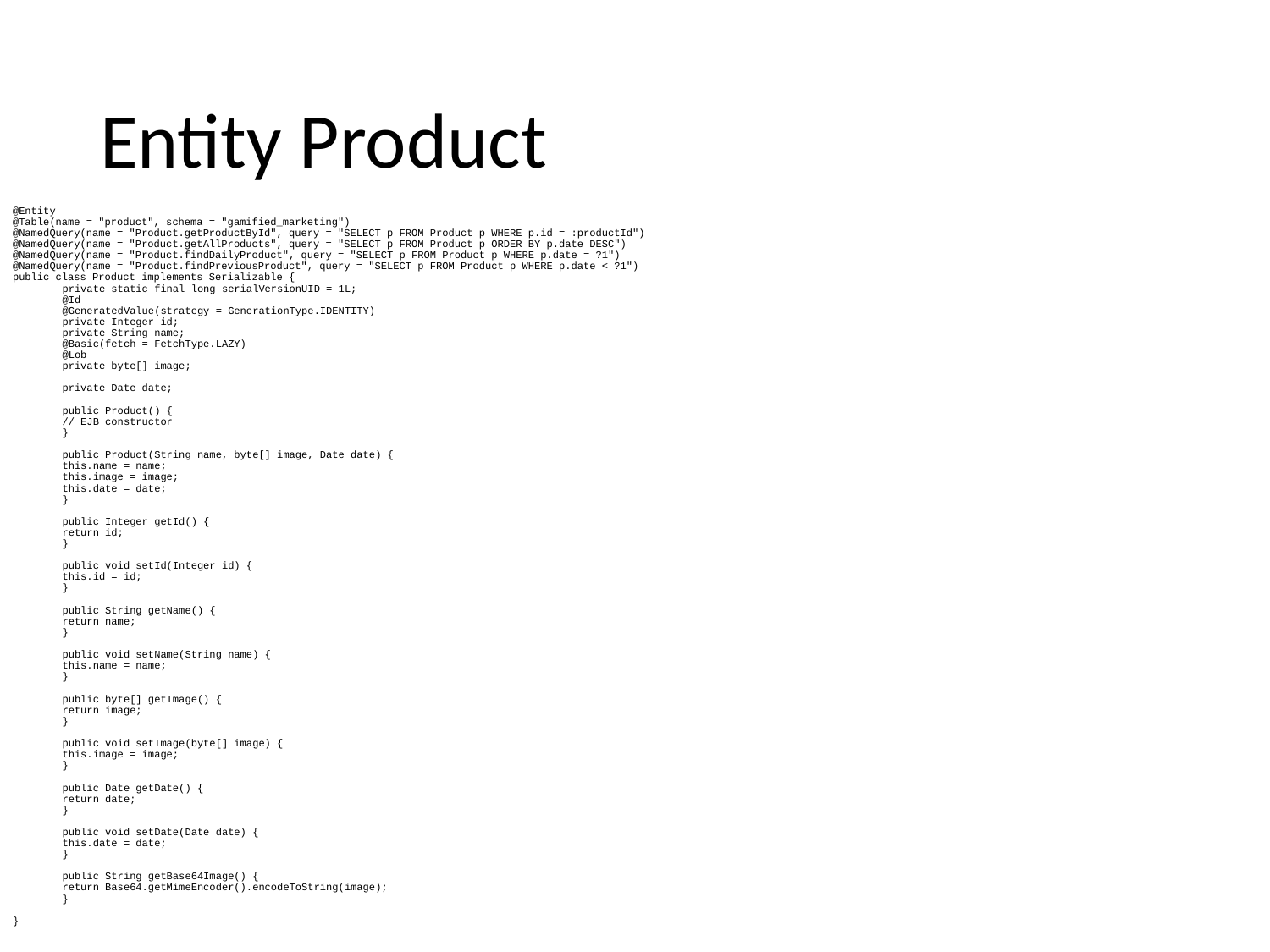

# Entity Product
@Entity
@Table(name = "product", schema = "gamified_marketing")
@NamedQuery(name = "Product.getProductById", query = "SELECT p FROM Product p WHERE p.id = :productId")
@NamedQuery(name = "Product.getAllProducts", query = "SELECT p FROM Product p ORDER BY p.date DESC")
@NamedQuery(name = "Product.findDailyProduct", query = "SELECT p FROM Product p WHERE p.date = ?1")
@NamedQuery(name = "Product.findPreviousProduct", query = "SELECT p FROM Product p WHERE p.date < ?1")
public class Product implements Serializable {
	private static final long serialVersionUID = 1L;
	@Id
	@GeneratedValue(strategy = GenerationType.IDENTITY)
	private Integer id;
	private String name;
	@Basic(fetch = FetchType.LAZY)
	@Lob
	private byte[] image;

	private Date date;

	public Product() {
		// EJB constructor
	}

	public Product(String name, byte[] image, Date date) {
		this.name = name;
		this.image = image;
		this.date = date;
	}

	public Integer getId() {
		return id;
	}

	public void setId(Integer id) {
		this.id = id;
	}

	public String getName() {
		return name;
	}

	public void setName(String name) {
		this.name = name;
	}

	public byte[] getImage() {
		return image;
	}

	public void setImage(byte[] image) {
		this.image = image;
	}

	public Date getDate() {
		return date;
	}

	public void setDate(Date date) {
		this.date = date;
	}

	public String getBase64Image() {
		return Base64.getMimeEncoder().encodeToString(image);
	}

}